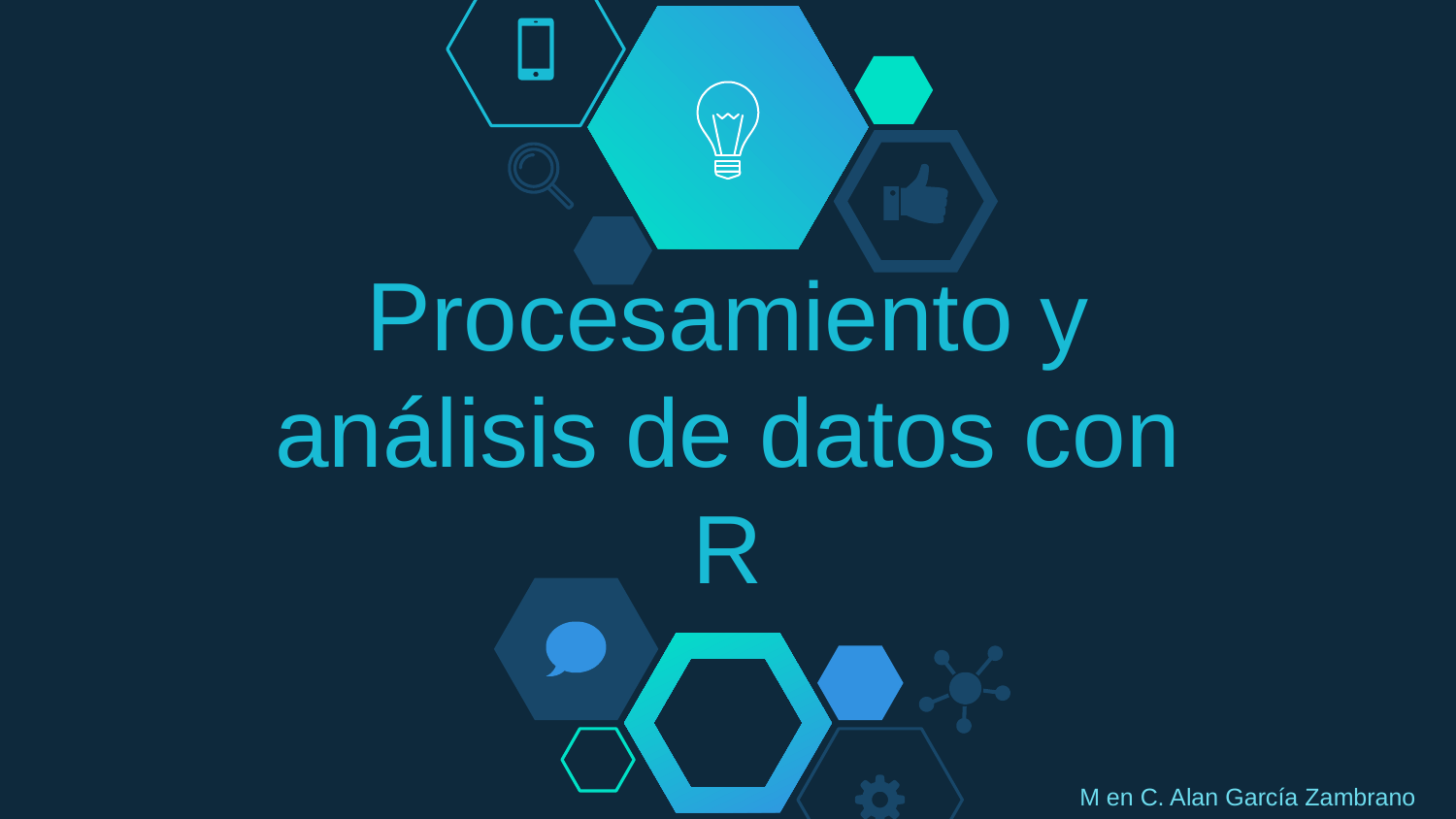

# Procesamiento y análisis de datos con R
M en C. Alan García Zambrano